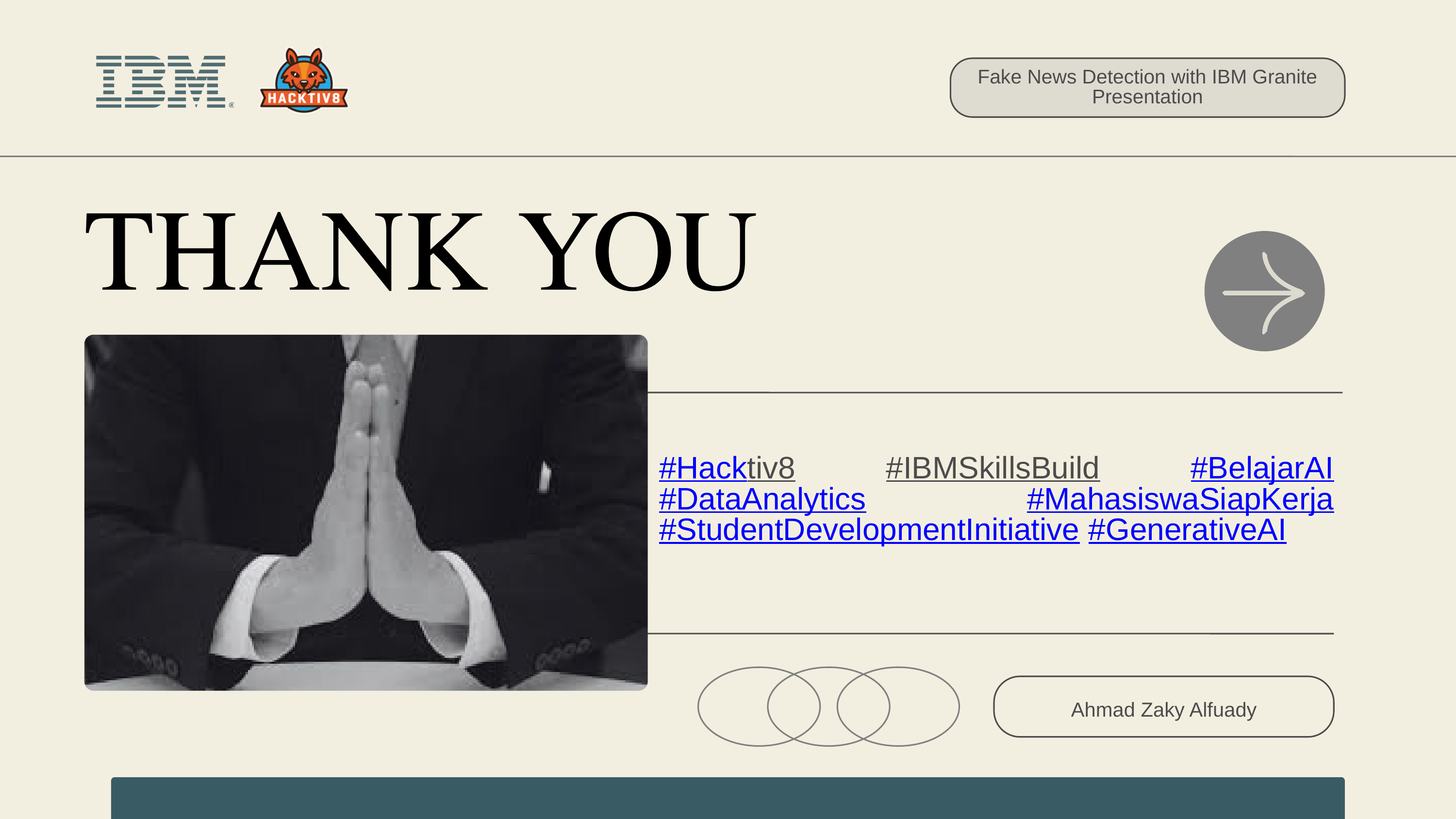

Fake News Detection with IBM Granite Presentation

THANK YOU

#Hacktiv8 #IBMSkillsBuild #BelajarAI #DataAnalytics #MahasiswaSiapKerja #StudentDevelopmentInitiative #GenerativeAI

Ahmad Zaky Alfuady